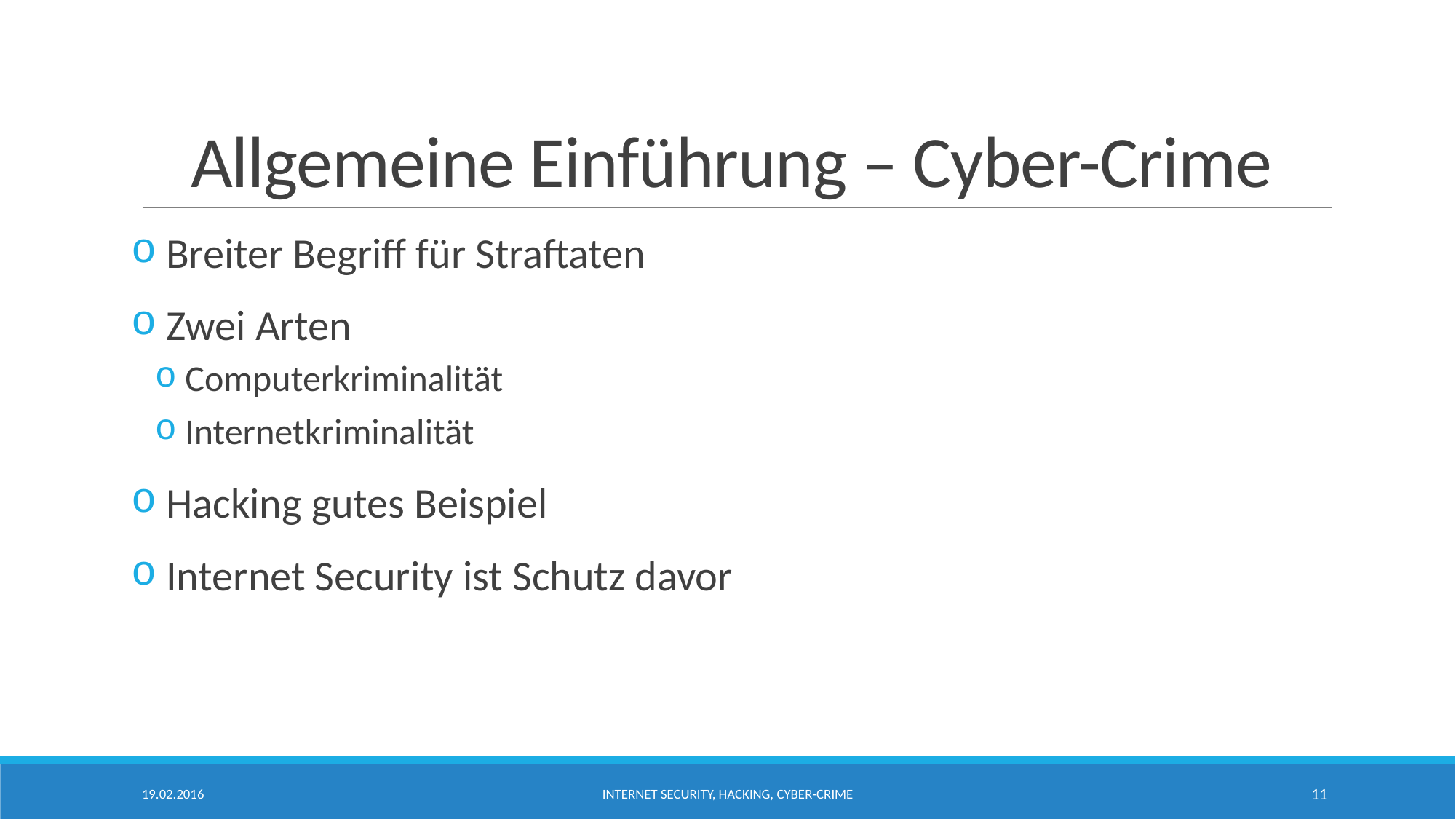

# Allgemeine Einführung – Cyber-Crime
 Breiter Begriff für Straftaten
 Zwei Arten
 Computerkriminalität
 Internetkriminalität
 Hacking gutes Beispiel
 Internet Security ist Schutz davor
19.02.2016
Internet Security, Hacking, Cyber-crime
11